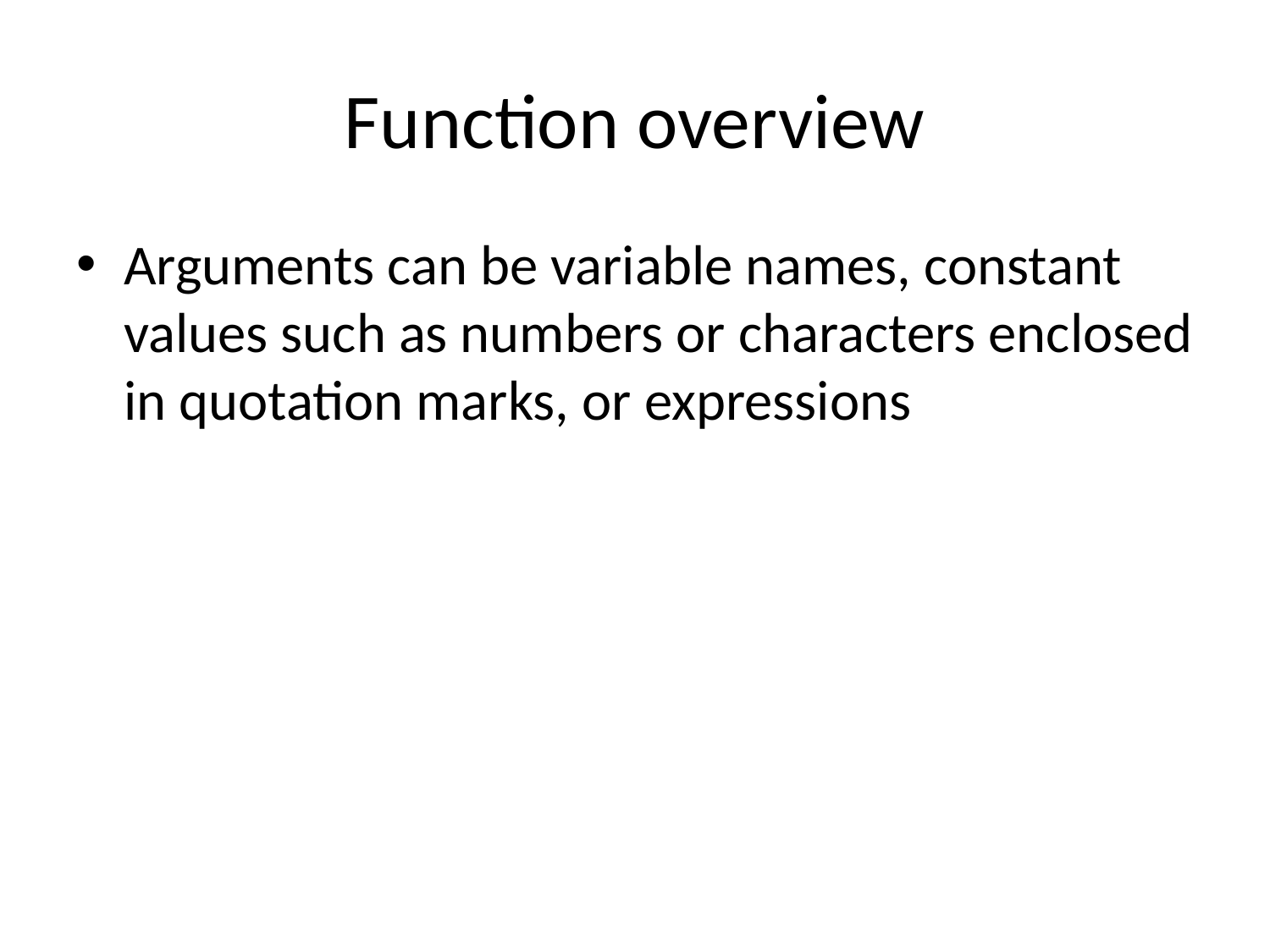

# Function overview
Arguments can be variable names, constant values such as numbers or characters enclosed in quotation marks, or expressions